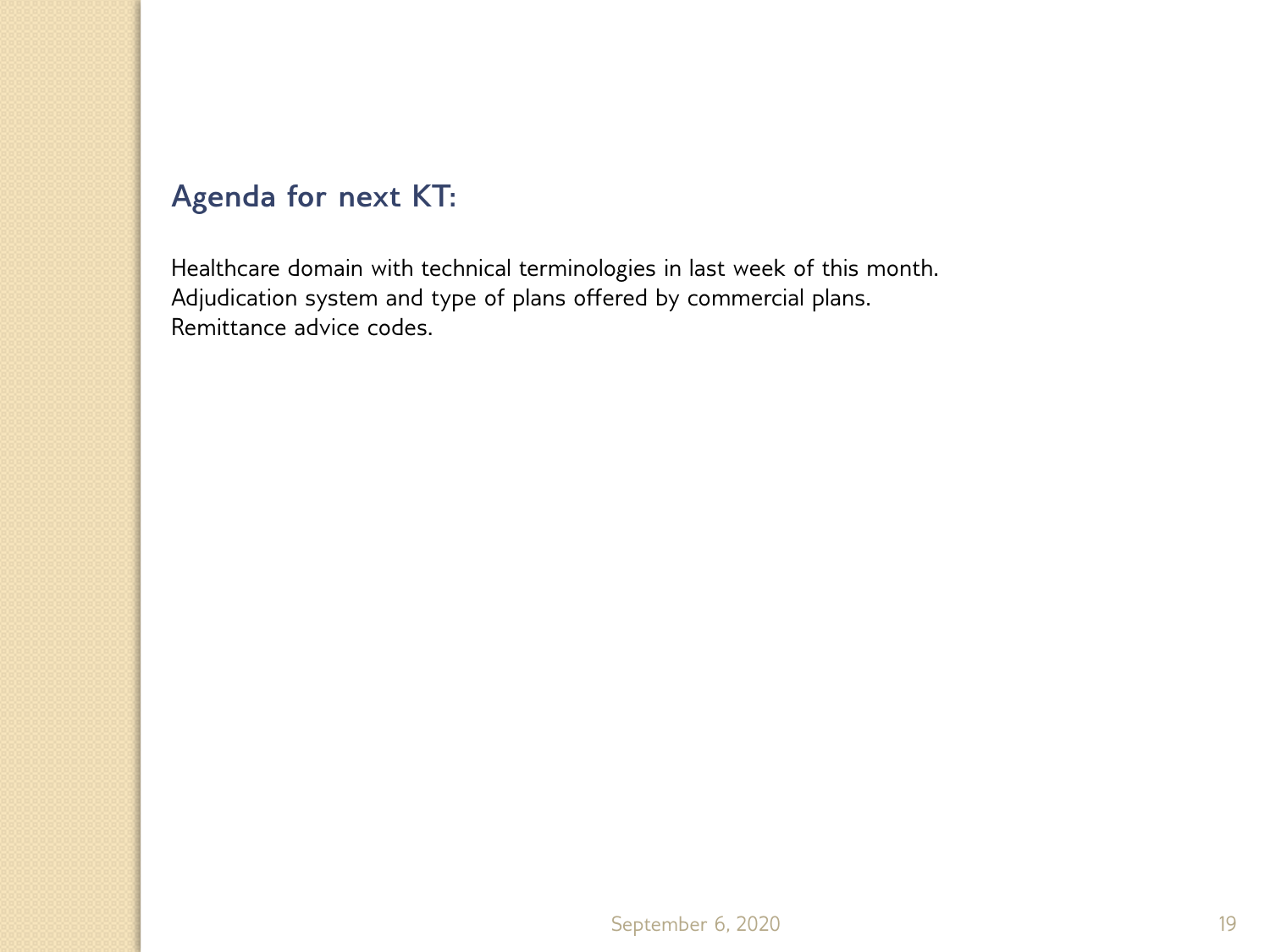

Agenda for next KT:

Healthcare domain with technical terminologies in last week of this month.
Adjudication system and type of plans offered by commercial plans.
Remittance advice codes.

September 6, 2020
19